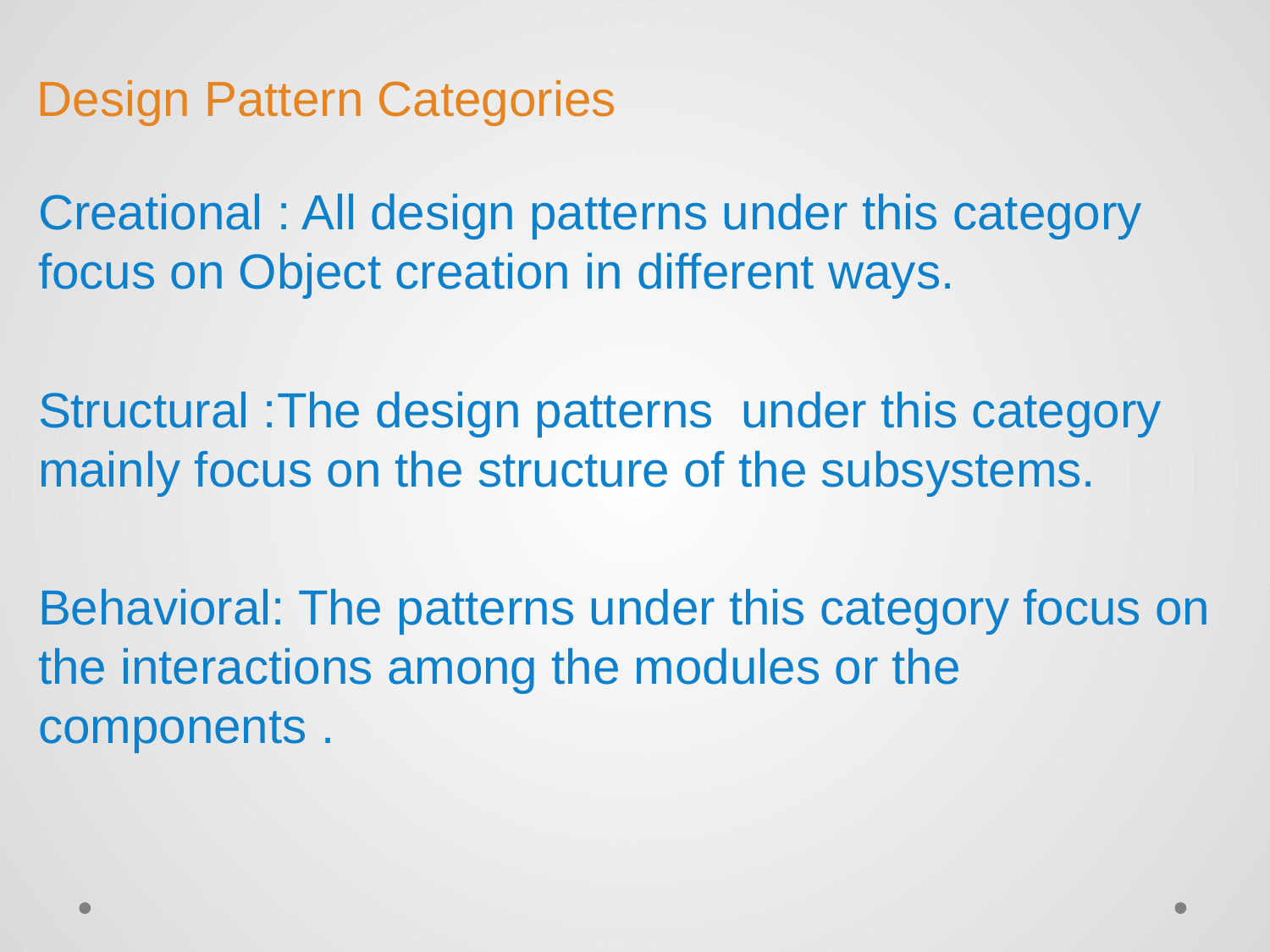

# Design Pattern Categories
Creational : All design patterns under this category focus on Object creation in different ways.

Structural :The design patterns  under this category mainly focus on the structure of the subsystems.

Behavioral: The patterns under this category focus on the interactions among the modules or the components .